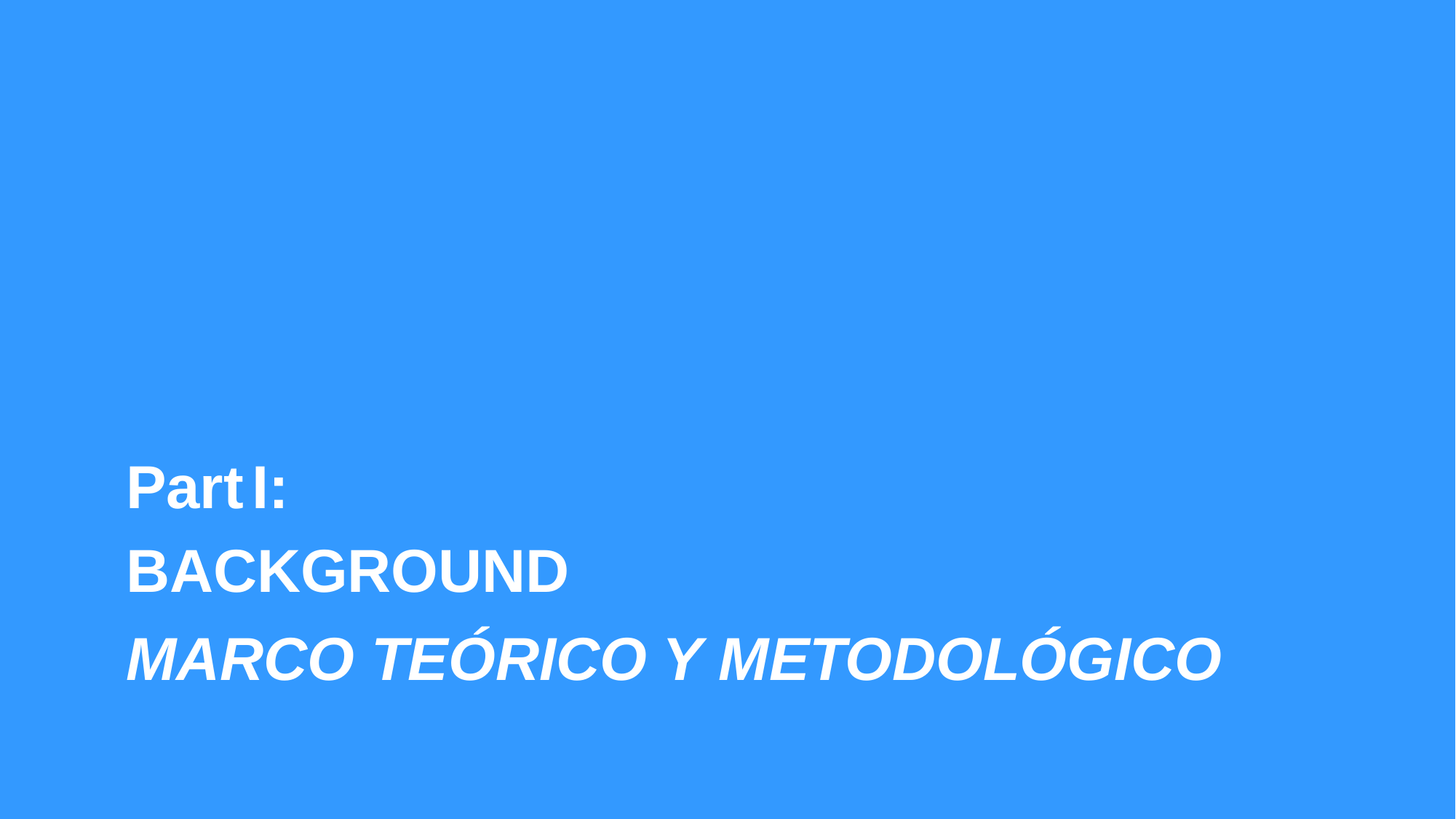

Part I:
# BACKGROUND
MARCO TEÓRICO Y METODOLÓGICO